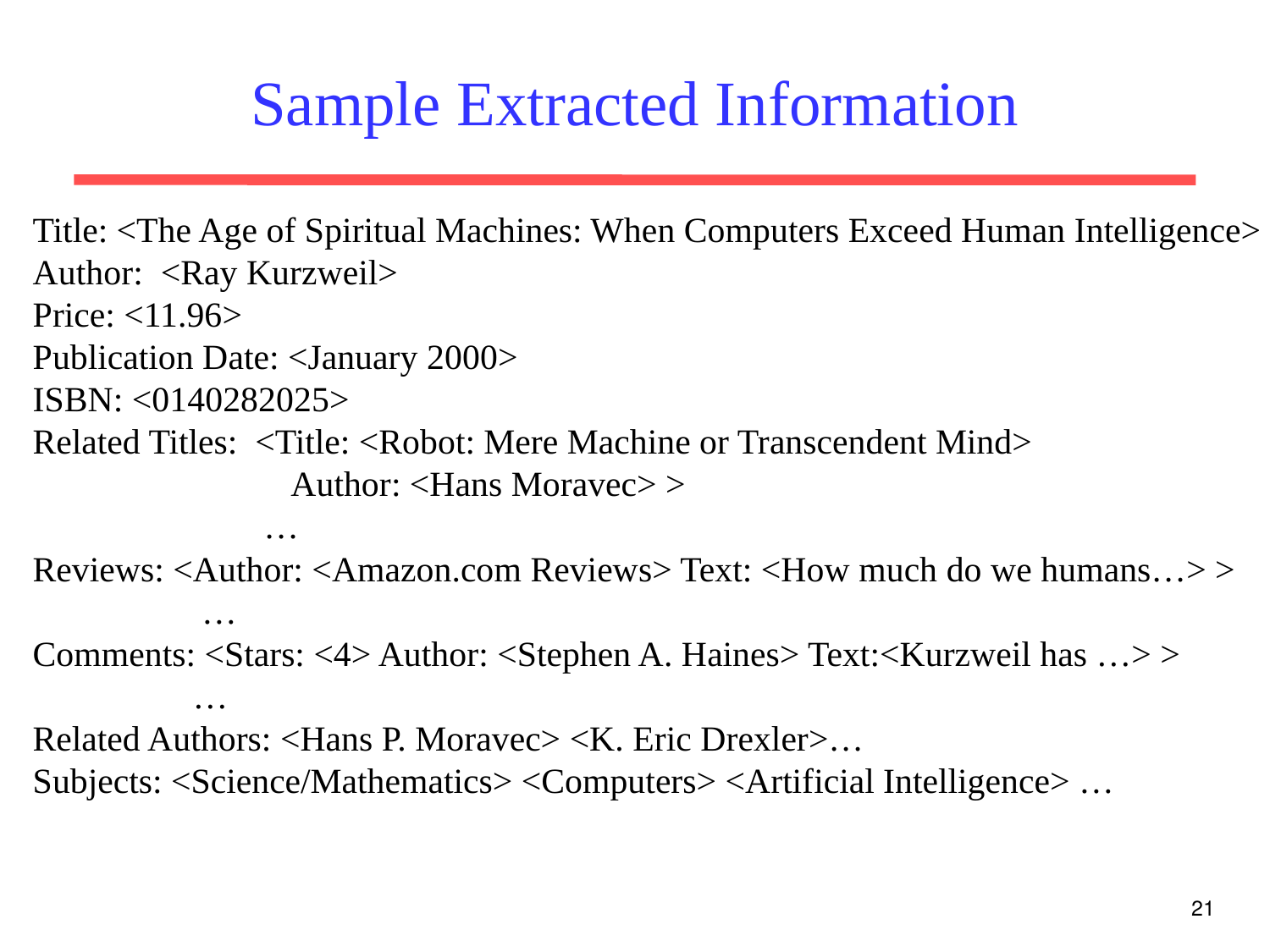

# Sample Extracted Information
Title: <The Age of Spiritual Machines: When Computers Exceed Human Intelligence>
Author:  <Ray Kurzweil>
Price: <11.96>
Publication Date: <January 2000>
ISBN: <0140282025>
Related Titles:  <Title: <Robot: Mere Machine or Transcendent Mind>
                             Author: <Hans Moravec> >
                          …
Reviews: <Author: <Amazon.com Reviews> Text: <How much do we humans…> >
                   …
Comments: <Stars: <4> Author: <Stephen A. Haines> Text:<Kurzweil has …> >
                  …
Related Authors: <Hans P. Moravec> <K. Eric Drexler>…
Subjects: <Science/Mathematics> <Computers> <Artificial Intelligence> …
21